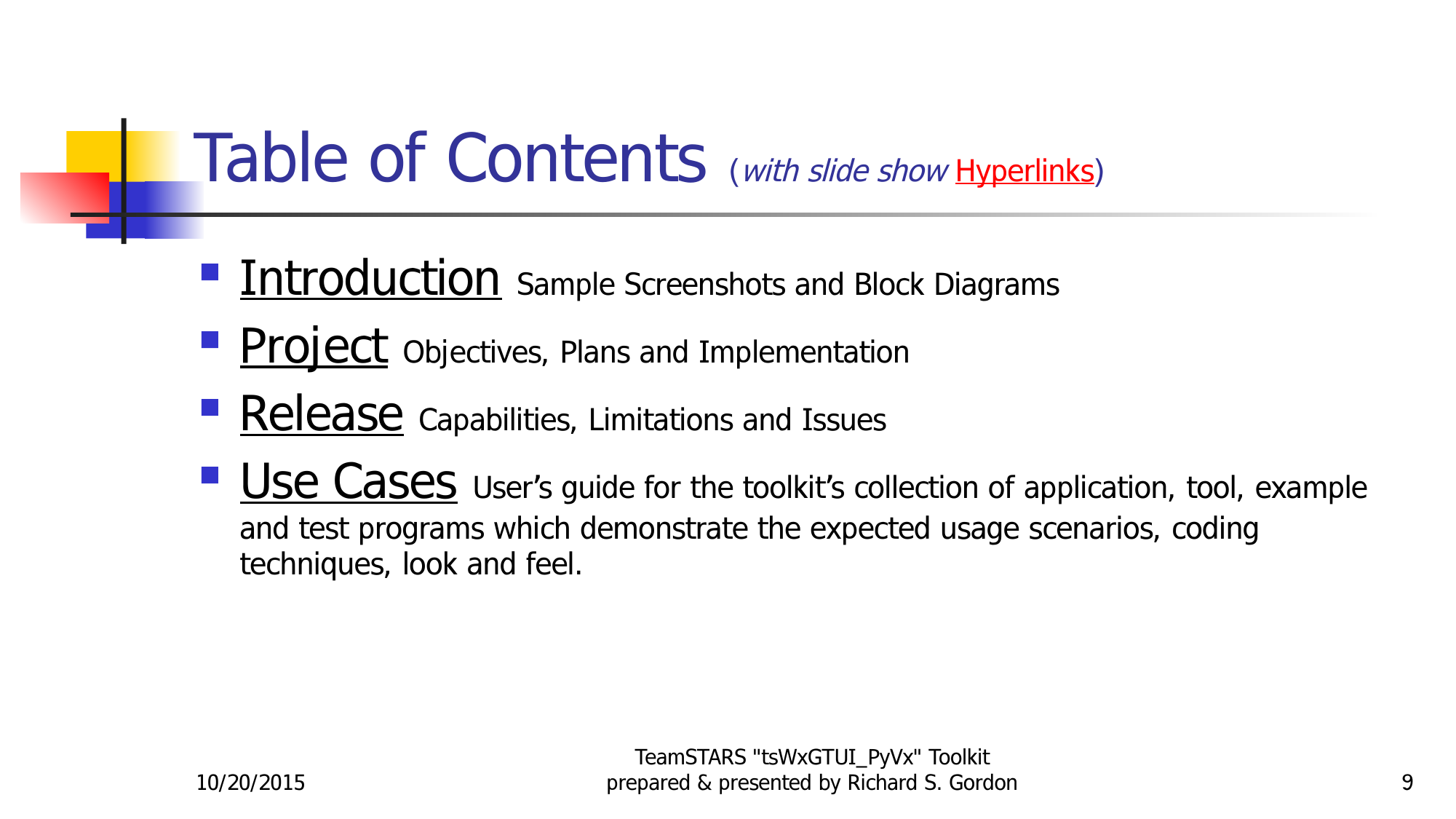

# Table of Contents (with slide show Hyperlinks)
Introduction Sample Screenshots and Block Diagrams
Project Objectives, Plans and Implementation
Release Capabilities, Limitations and Issues
Use Cases User’s guide for the toolkit’s collection of application, tool, example and test programs which demonstrate the expected usage scenarios, coding techniques, look and feel.
10/20/2015
TeamSTARS "tsWxGTUI_PyVx" Toolkit prepared & presented by Richard S. Gordon
9